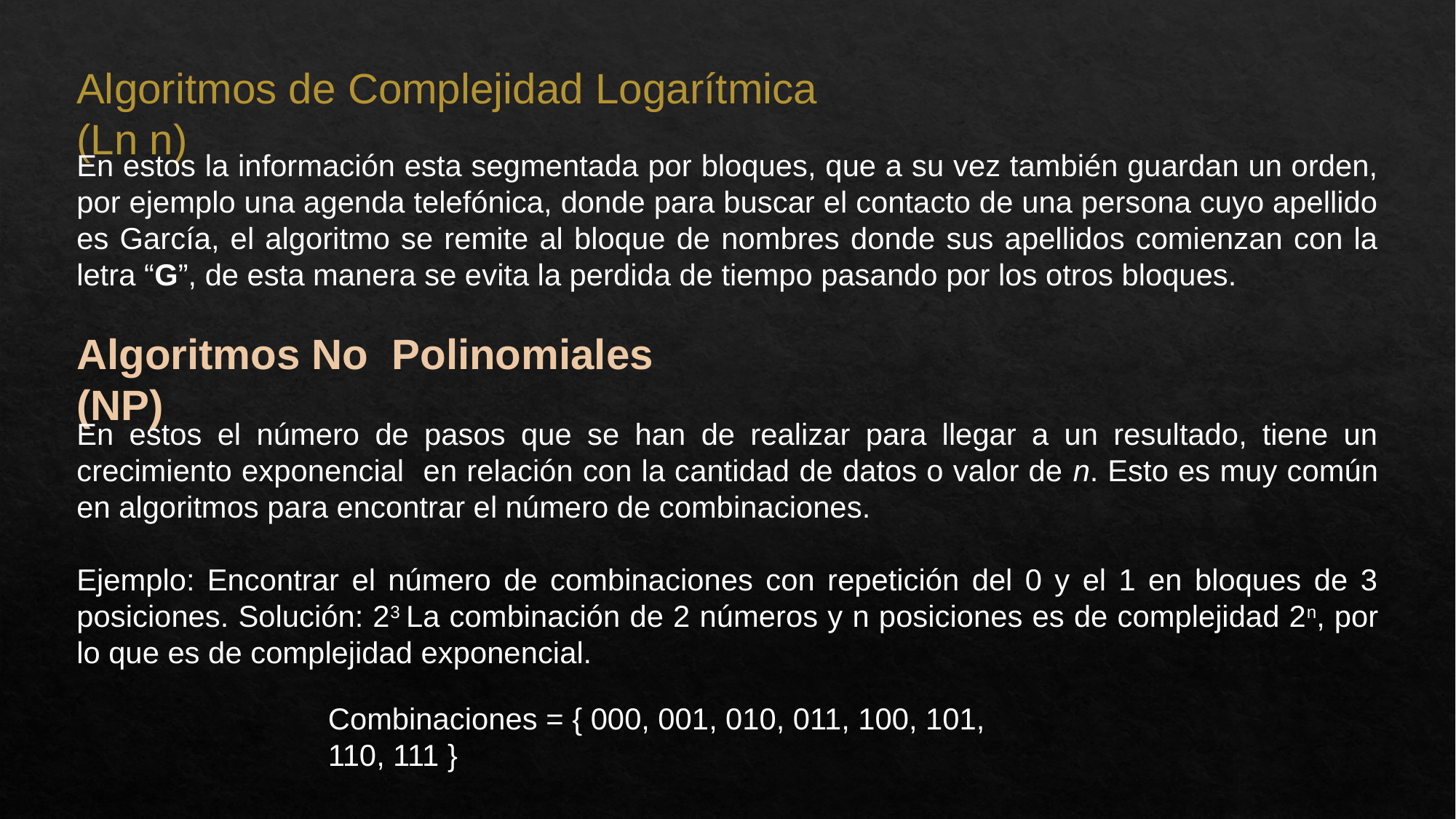

Algoritmos de Complejidad Logarítmica (Ln n)
En estos la información esta segmentada por bloques, que a su vez también guardan un orden, por ejemplo una agenda telefónica, donde para buscar el contacto de una persona cuyo apellido es García, el algoritmo se remite al bloque de nombres donde sus apellidos comienzan con la letra “G”, de esta manera se evita la perdida de tiempo pasando por los otros bloques.
Algoritmos No  Polinomiales (NP)
En estos el número de pasos que se han de realizar para llegar a un resultado, tiene un crecimiento exponencial  en relación con la cantidad de datos o valor de n. Esto es muy común en algoritmos para encontrar el número de combinaciones.

Ejemplo: Encontrar el número de combinaciones con repetición del 0 y el 1 en bloques de 3 posiciones. Solución: 23 La combinación de 2 números y n posiciones es de complejidad 2n, por lo que es de complejidad exponencial.
Combinaciones = { 000, 001, 010, 011, 100, 101, 110, 111 }